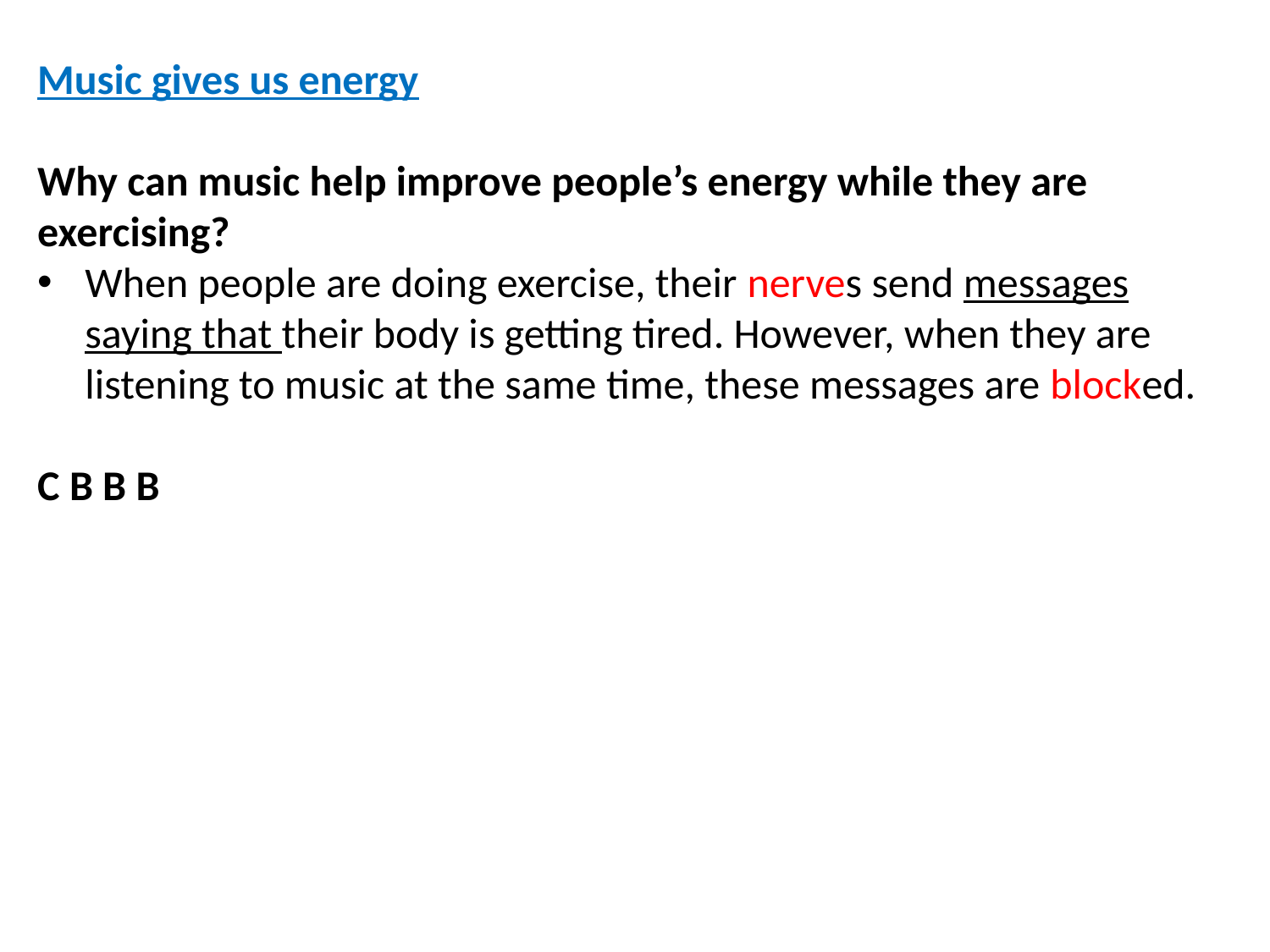

Music gives us energy

Why can music help improve people’s energy while they are exercising?
When people are doing exercise, their nerves send messages saying that their body is getting tired. However, when they are listening to music at the same time, these messages are blocked.

C B B B